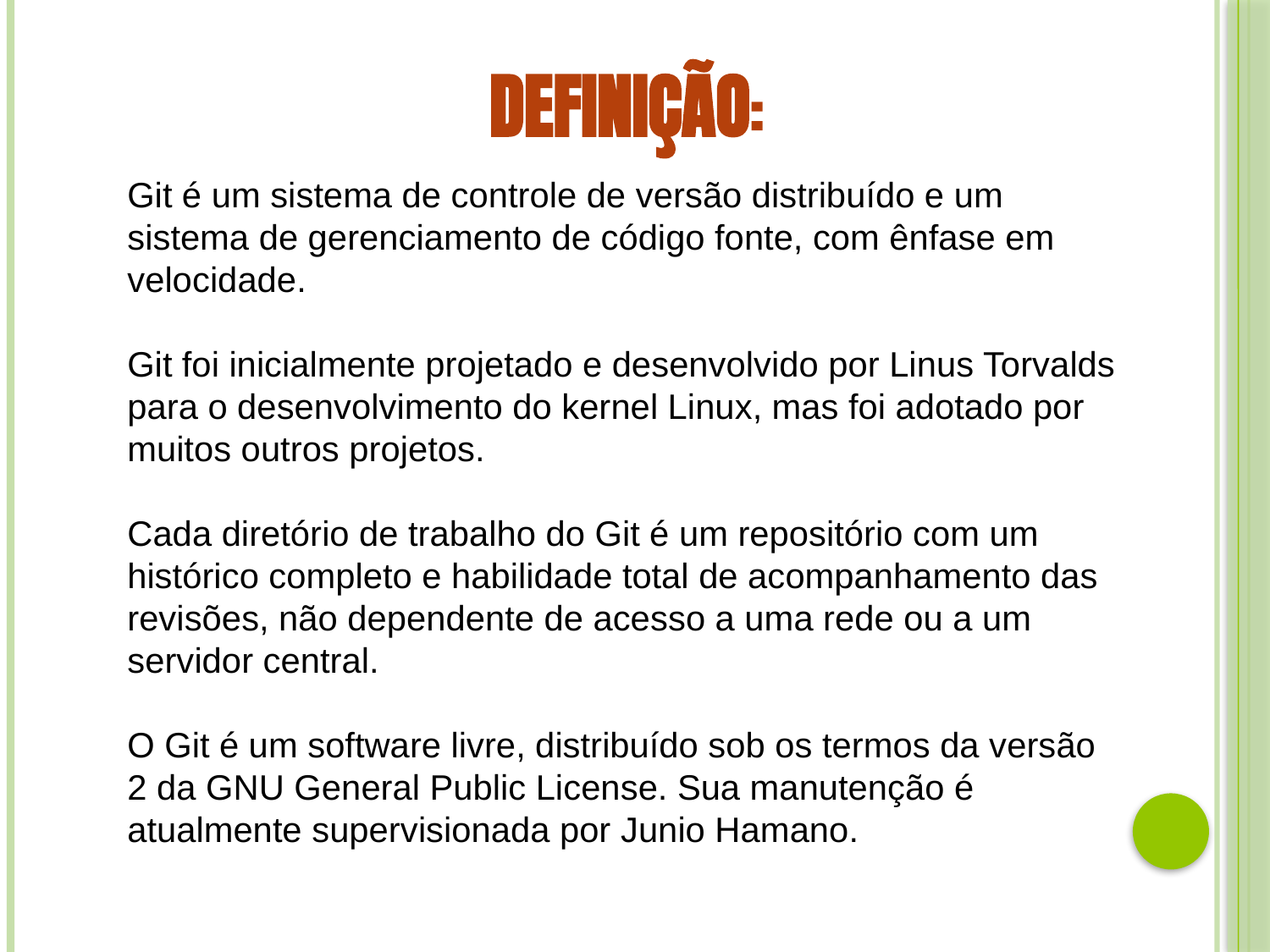

# Definição:
Git é um sistema de controle de versão distribuído e um sistema de gerenciamento de código fonte, com ênfase em velocidade.

Git foi inicialmente projetado e desenvolvido por Linus Torvalds para o desenvolvimento do kernel Linux, mas foi adotado por muitos outros projetos.

Cada diretório de trabalho do Git é um repositório com um histórico completo e habilidade total de acompanhamento das revisões, não dependente de acesso a uma rede ou a um servidor central.

O Git é um software livre, distribuído sob os termos da versão 2 da GNU General Public License. Sua manutenção é atualmente supervisionada por Junio Hamano.